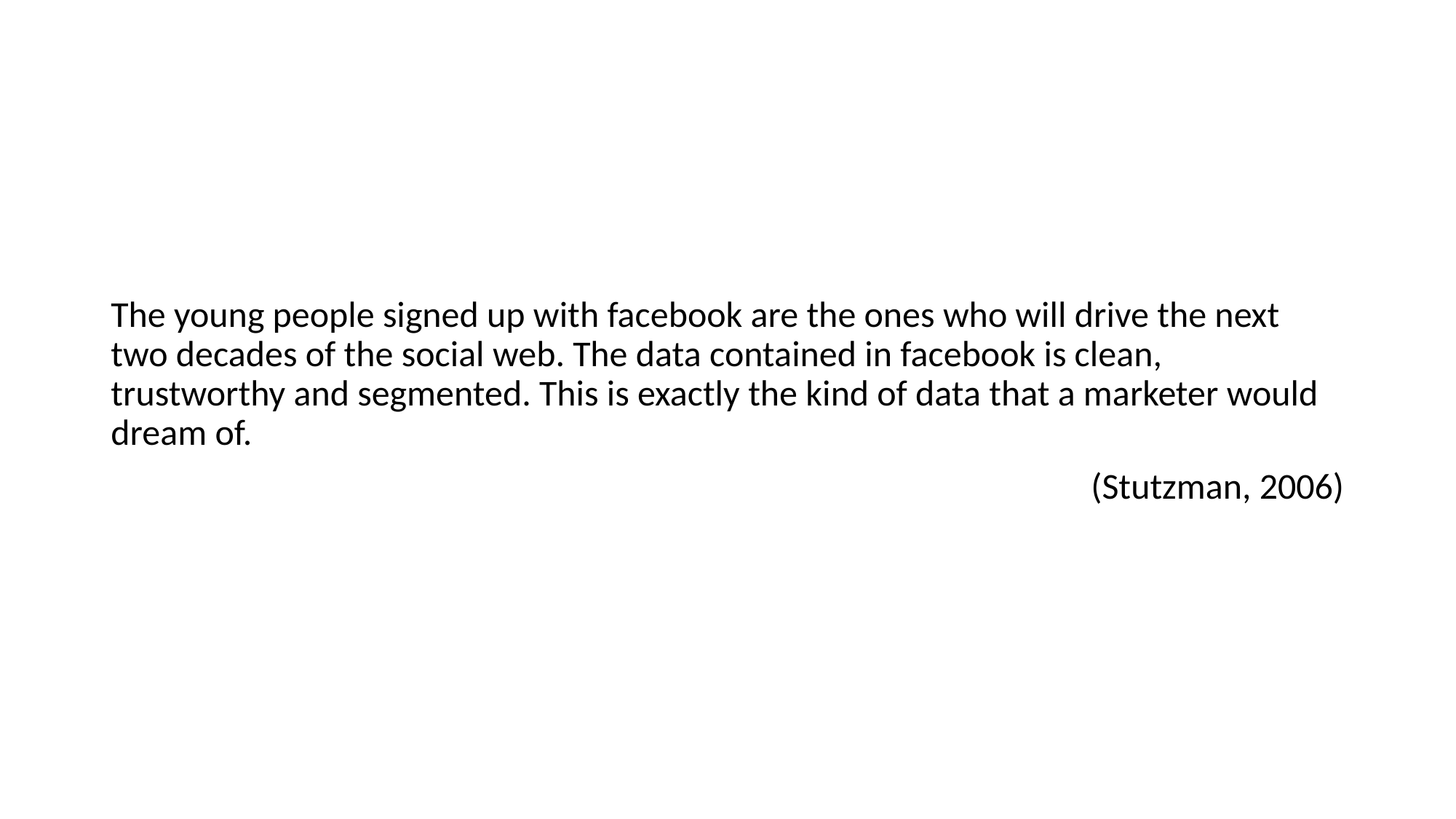

#
The young people signed up with facebook are the ones who will drive the next two decades of the social web. The data contained in facebook is clean, trustworthy and segmented. This is exactly the kind of data that a marketer would dream of.
(Stutzman, 2006)